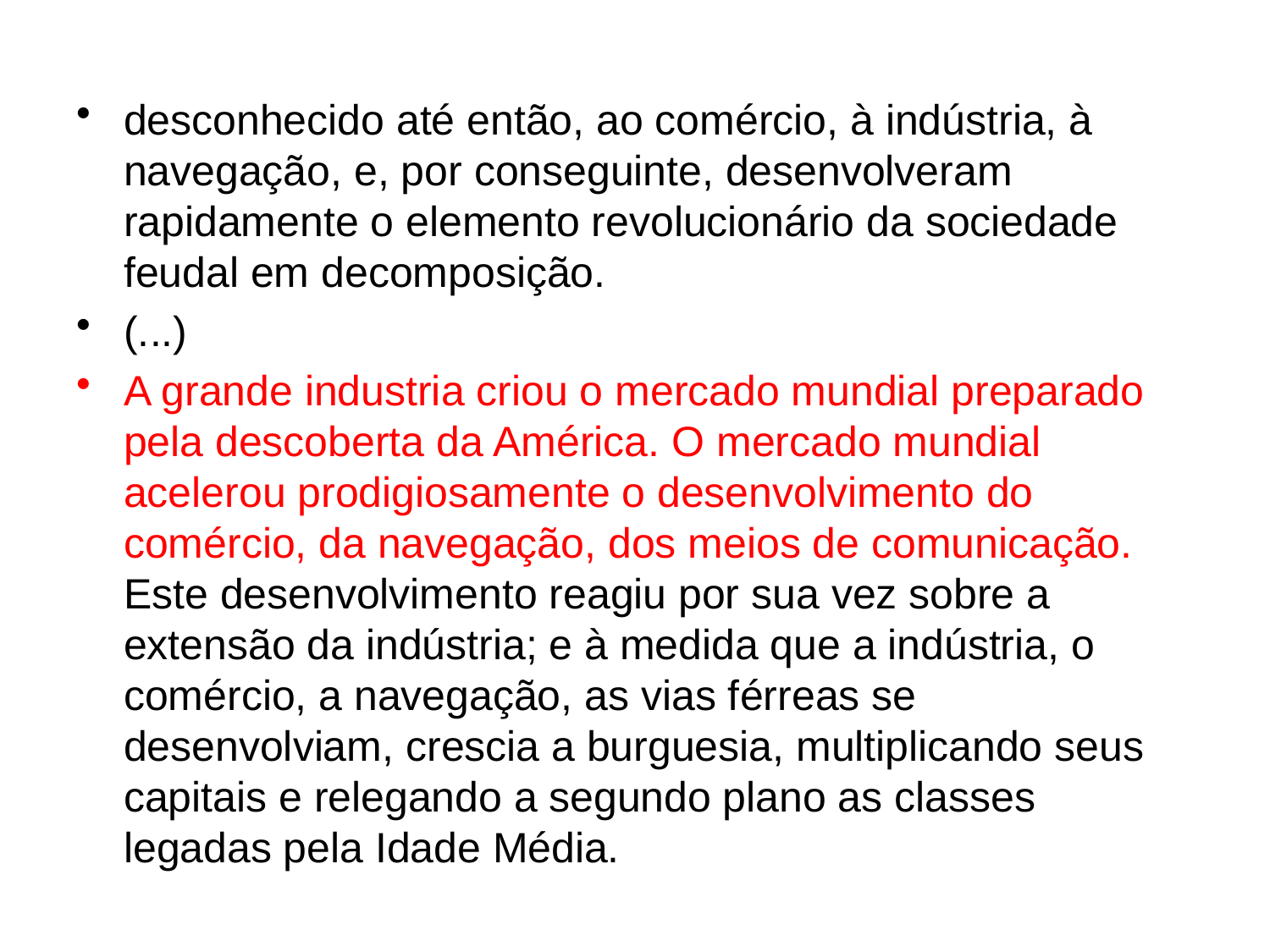

desconhecido até então, ao comércio, à indústria, à navegação, e, por conseguinte, desenvolveram rapidamente o elemento revolucionário da sociedade feudal em decomposição.
(...)
A grande industria criou o mercado mundial preparado pela descoberta da América. O mercado mundial acelerou prodigiosamente o desenvolvimento do comércio, da navegação, dos meios de comunicação. Este desenvolvimento reagiu por sua vez sobre a extensão da indústria; e à medida que a indústria, o comércio, a navegação, as vias férreas se desenvolviam, crescia a burguesia, multiplicando seus capitais e relegando a segundo plano as classes legadas pela Idade Média.